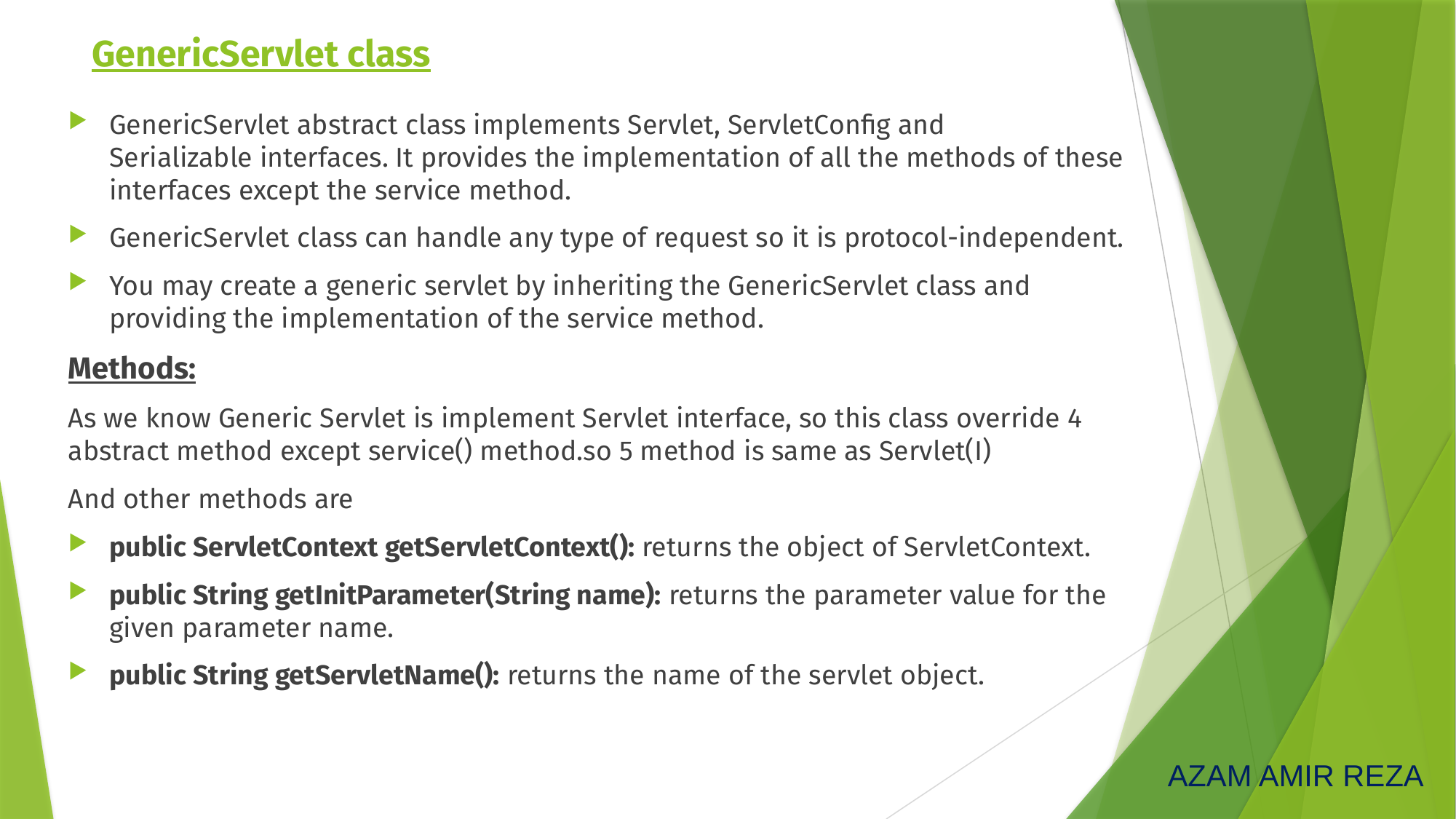

# GenericServlet class
GenericServlet abstract class implements Servlet, ServletConfig and Serializable interfaces. It provides the implementation of all the methods of these interfaces except the service method.
GenericServlet class can handle any type of request so it is protocol-independent.
You may create a generic servlet by inheriting the GenericServlet class and providing the implementation of the service method.
Methods:
As we know Generic Servlet is implement Servlet interface, so this class override 4 abstract method except service() method.so 5 method is same as Servlet(I)
And other methods are
public ServletContext getServletContext(): returns the object of ServletContext.
public String getInitParameter(String name): returns the parameter value for the given parameter name.
public String getServletName(): returns the name of the servlet object.
AZAM AMIR REZA